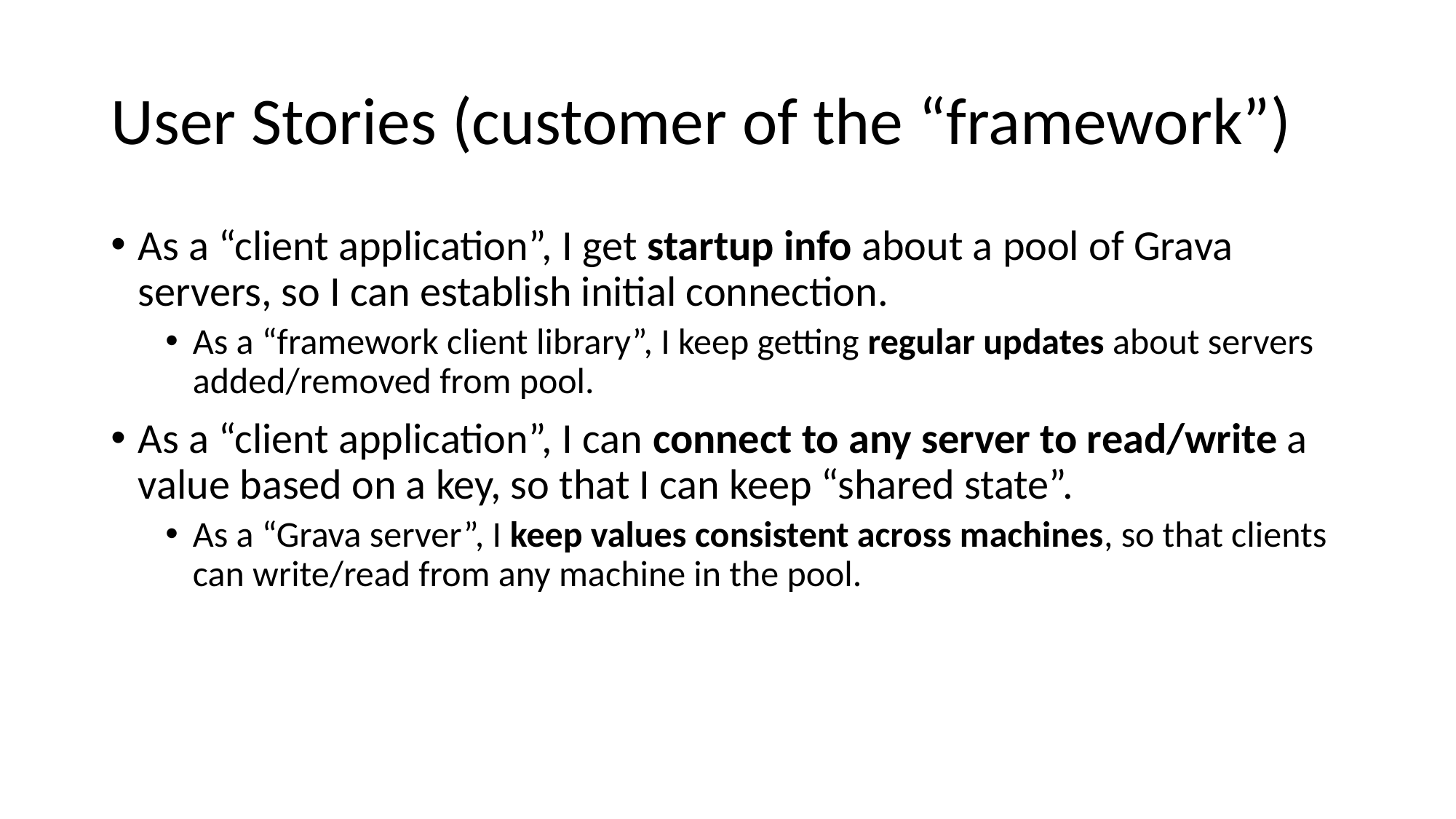

# User Stories (customer of the “framework”)
As a “client application”, I get startup info about a pool of Grava servers, so I can establish initial connection.
As a “framework client library”, I keep getting regular updates about servers added/removed from pool.
As a “client application”, I can connect to any server to read/write a value based on a key, so that I can keep “shared state”.
As a “Grava server”, I keep values consistent across machines, so that clients can write/read from any machine in the pool.